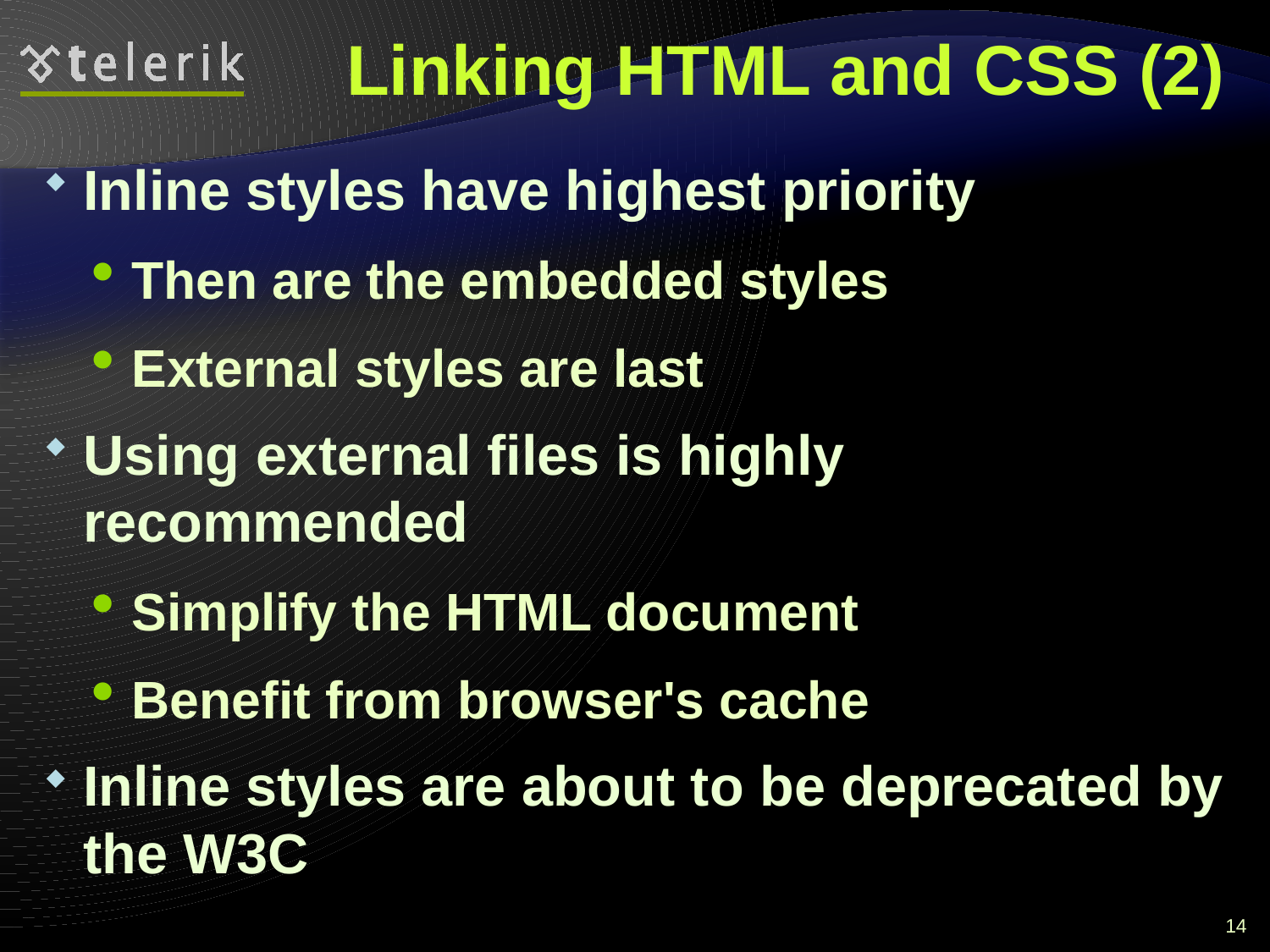

# Linking HTML and CSS (2)
Inline styles have highest priority
Then are the embedded styles
External styles are last
Using external files is highly recommended
Simplify the HTML document
Benefit from browser's cache
Inline styles are about to be deprecated by the W3C
14